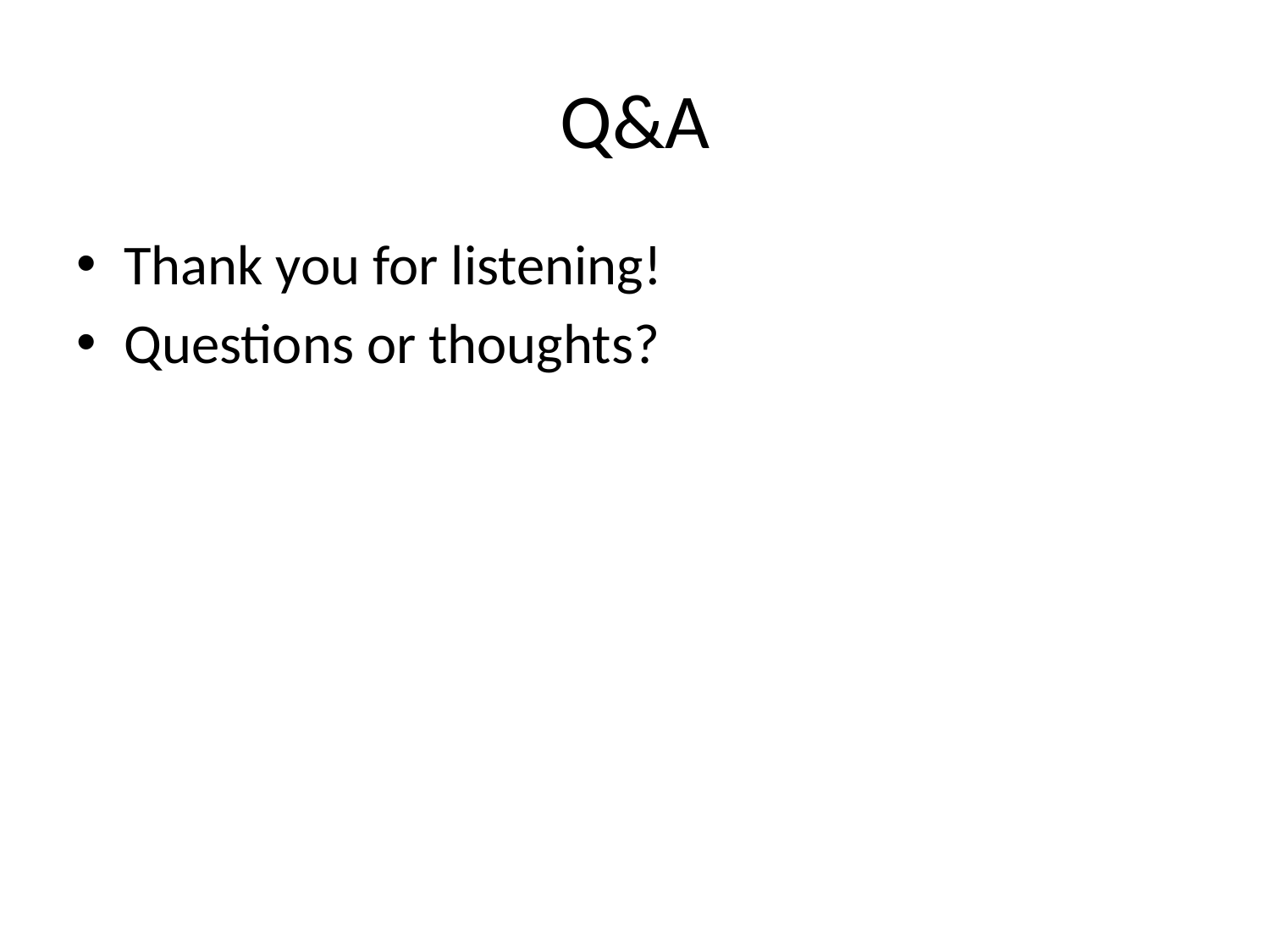

# Q&A
Thank you for listening!
Questions or thoughts?